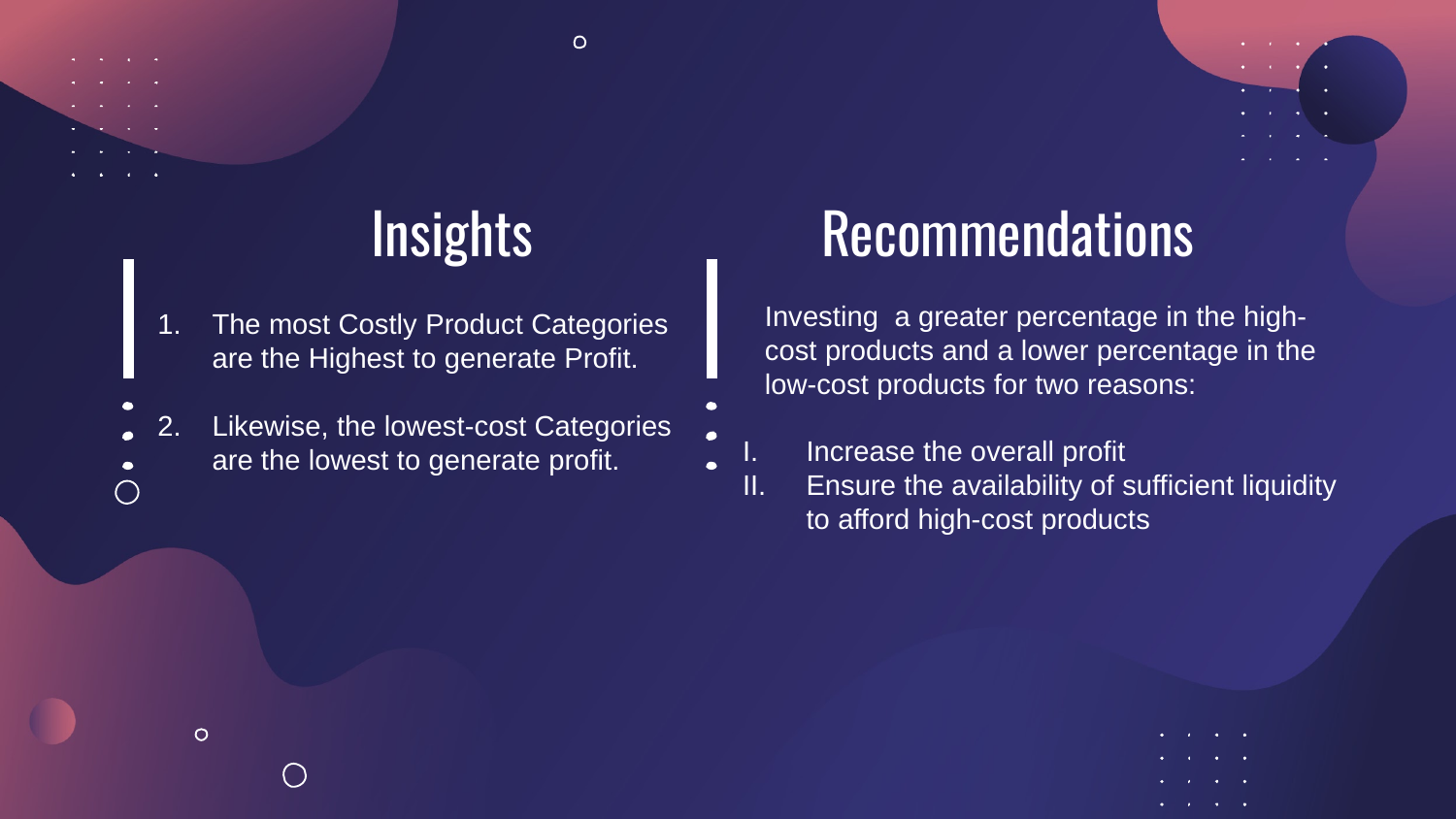

Insights
# Recommendations

Investing  a greater percentage in the high-cost products and a lower percentage in the low-cost products for two reasons:

Increase the overall profit
Ensure the availability of sufficient liquidity to afford high-cost products

The most Costly Product Categories are the Highest to generate Profit.

Likewise, the lowest-cost Categories are the lowest to generate profit.